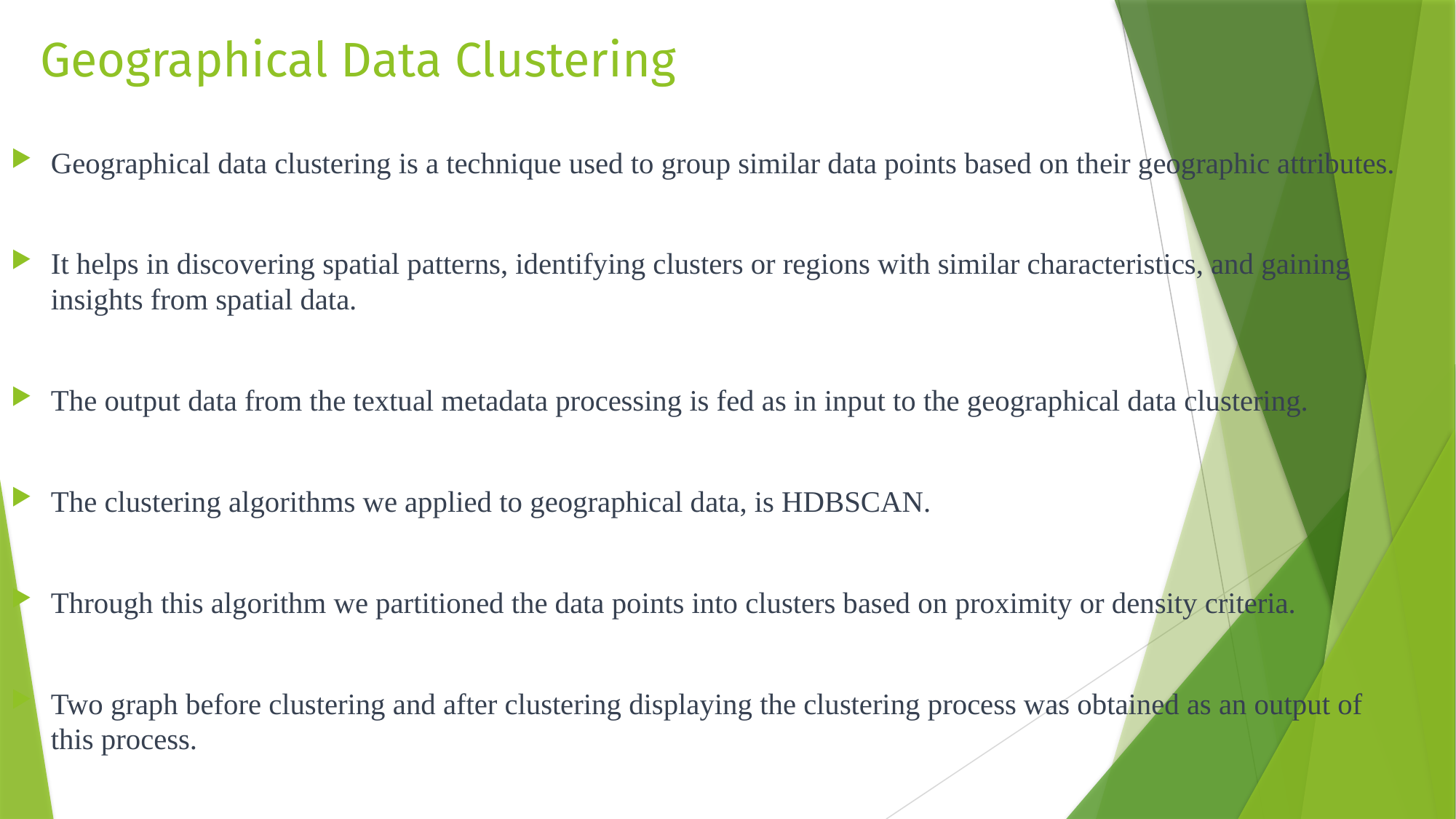

# Geographical Data Clustering
Geographical data clustering is a technique used to group similar data points based on their geographic attributes.

It helps in discovering spatial patterns, identifying clusters or regions with similar characteristics, and gaining insights from spatial data.

The output data from the textual metadata processing is fed as in input to the geographical data clustering.

The clustering algorithms we applied to geographical data, is HDBSCAN.

Through this algorithm we partitioned the data points into clusters based on proximity or density criteria.

Two graph before clustering and after clustering displaying the clustering process was obtained as an output of this process.